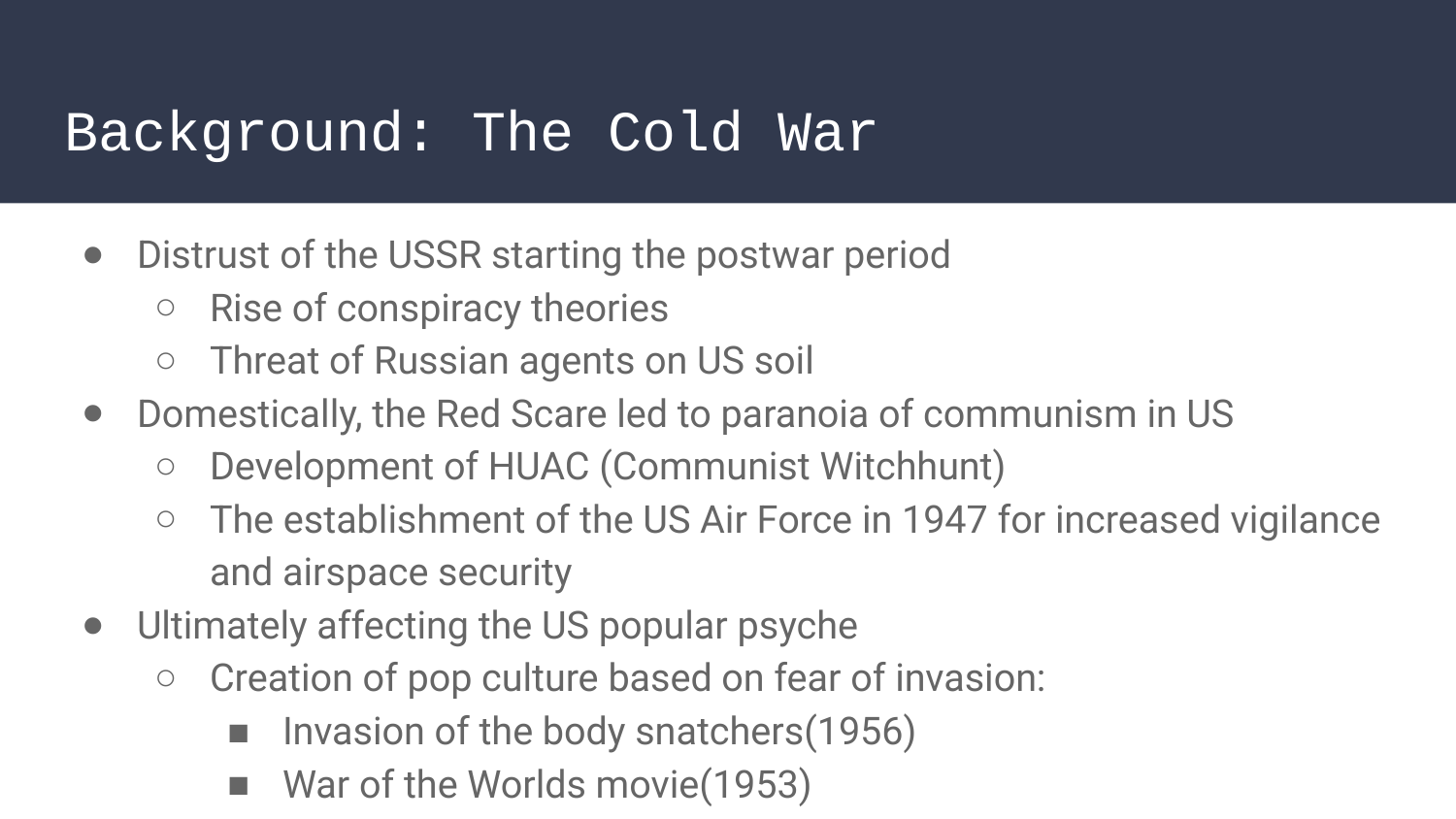

# Background: The Cold War
Distrust of the USSR starting the postwar period
Rise of conspiracy theories
Threat of Russian agents on US soil
Domestically, the Red Scare led to paranoia of communism in US
Development of HUAC (Communist Witchhunt)
The establishment of the US Air Force in 1947 for increased vigilance and airspace security
Ultimately affecting the US popular psyche
Creation of pop culture based on fear of invasion:
Invasion of the body snatchers(1956)
War of the Worlds movie(1953)